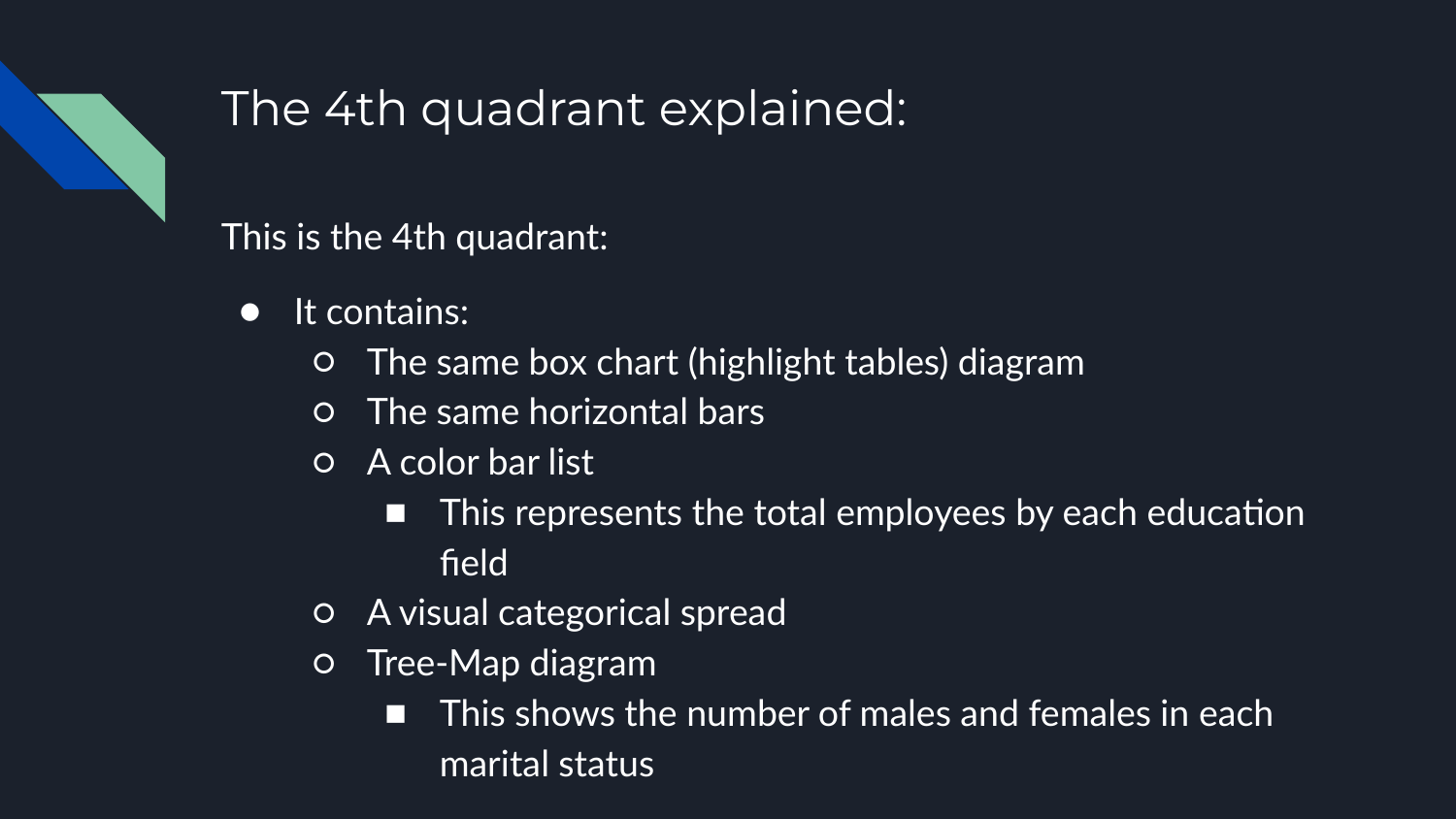

# The 4th quadrant explained:
This is the 4th quadrant:
It contains:
The same box chart (highlight tables) diagram
The same horizontal bars
A color bar list
This represents the total employees by each education field
A visual categorical spread
Tree-Map diagram
This shows the number of males and females in each marital status